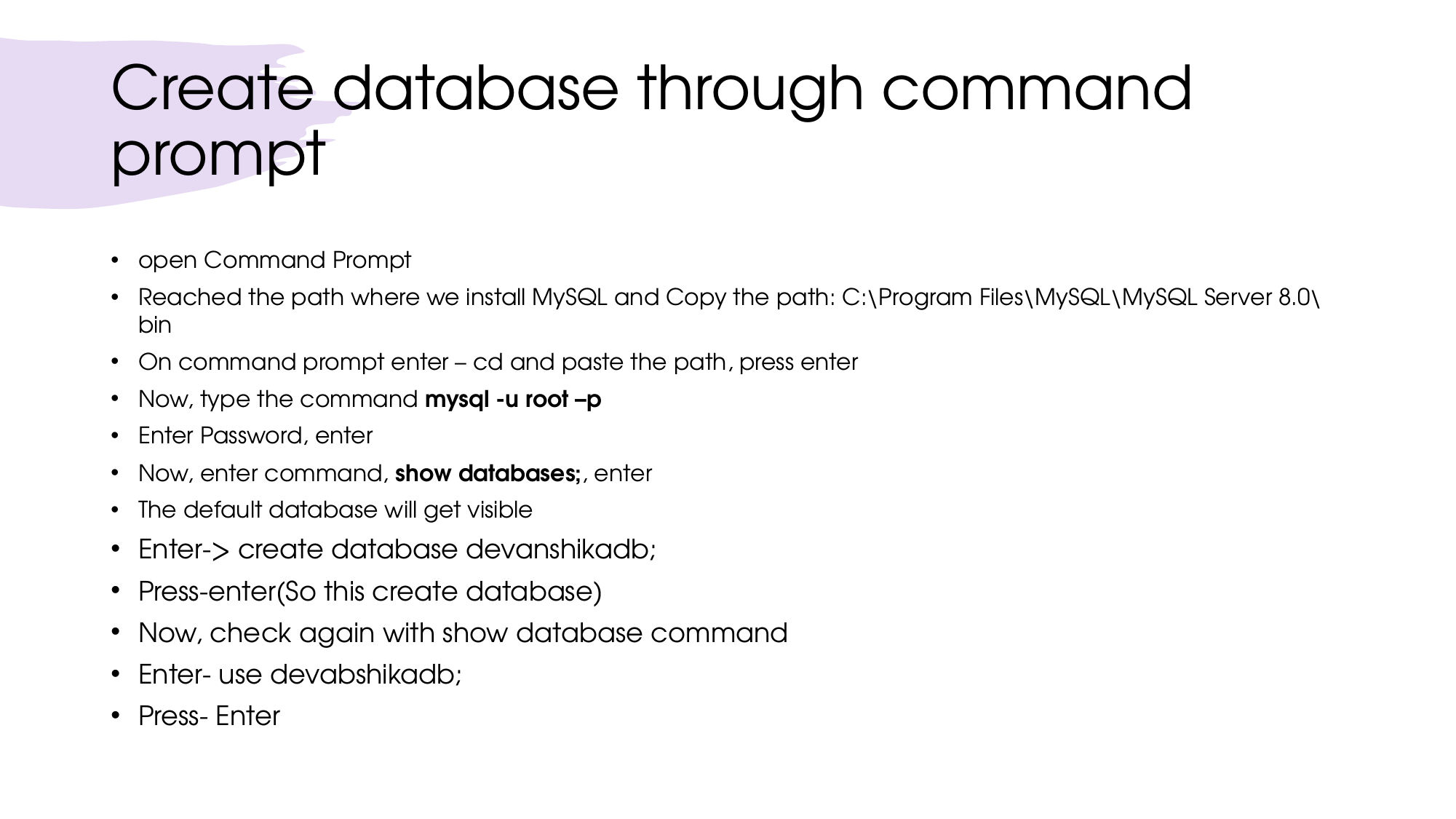

# Create database through command prompt
open Command Prompt
Reached the path where we install MySQL and Copy the path: C:\Program Files\MySQL\MySQL Server 8.0\bin
On command prompt enter – cd and paste the path, press enter
Now, type the command mysql -u root –p
Enter Password, enter
Now, enter command, show databases;, enter
The default database will get visible
Enter-> create database devanshikadb;
Press-enter(So this create database)
Now, check again with show database command
Enter- use devabshikadb;
Press- Enter